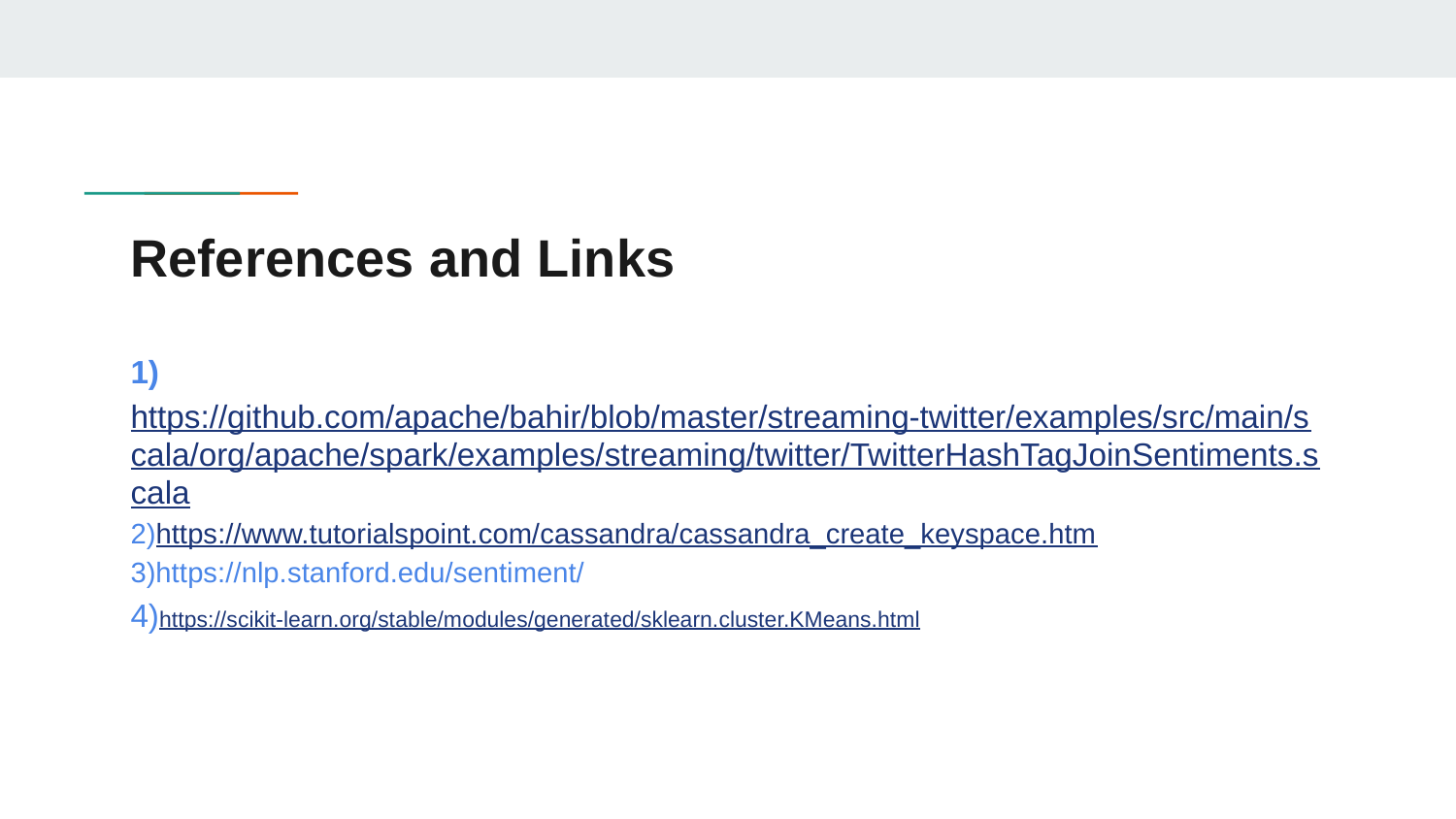

# References and Links
1)https://github.com/apache/bahir/blob/master/streaming-twitter/examples/src/main/scala/org/apache/spark/examples/streaming/twitter/TwitterHashTagJoinSentiments.scala
2)https://www.tutorialspoint.com/cassandra/cassandra_create_keyspace.htm
3)https://nlp.stanford.edu/sentiment/
4)https://scikit-learn.org/stable/modules/generated/sklearn.cluster.KMeans.html